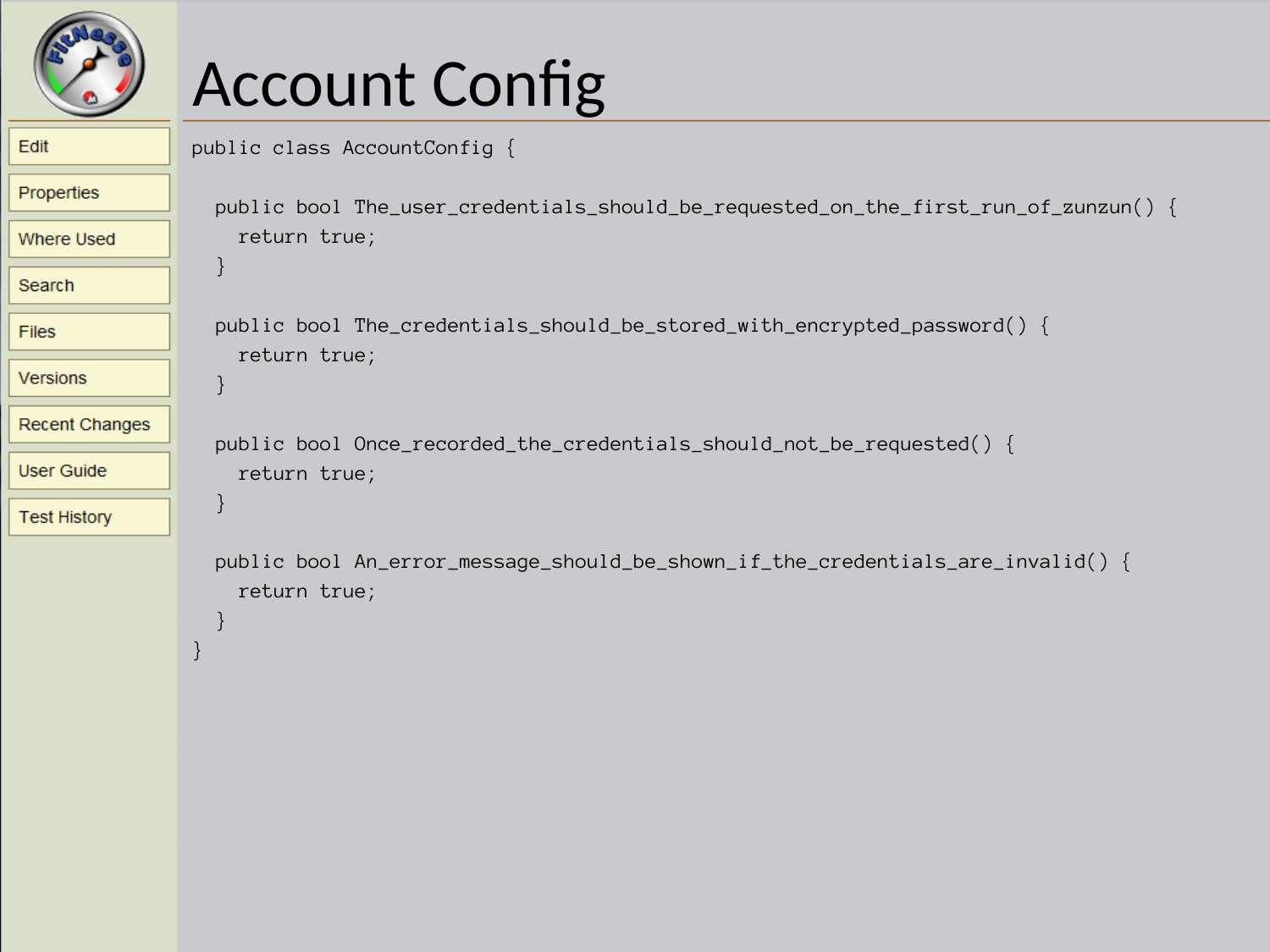

# Account Config
public class AccountConfig {

  public bool The_user_credentials_should_be_requested_on_the_first_run_of_zunzun() {
    return true;
  }

  public bool The_credentials_should_be_stored_with_encrypted_password() {
    return true;
  }

  public bool Once_recorded_the_credentials_should_not_be_requested() {
    return true;
  }

  public bool An_error_message_should_be_shown_if_the_credentials_are_invalid() {
    return true;
  }
}